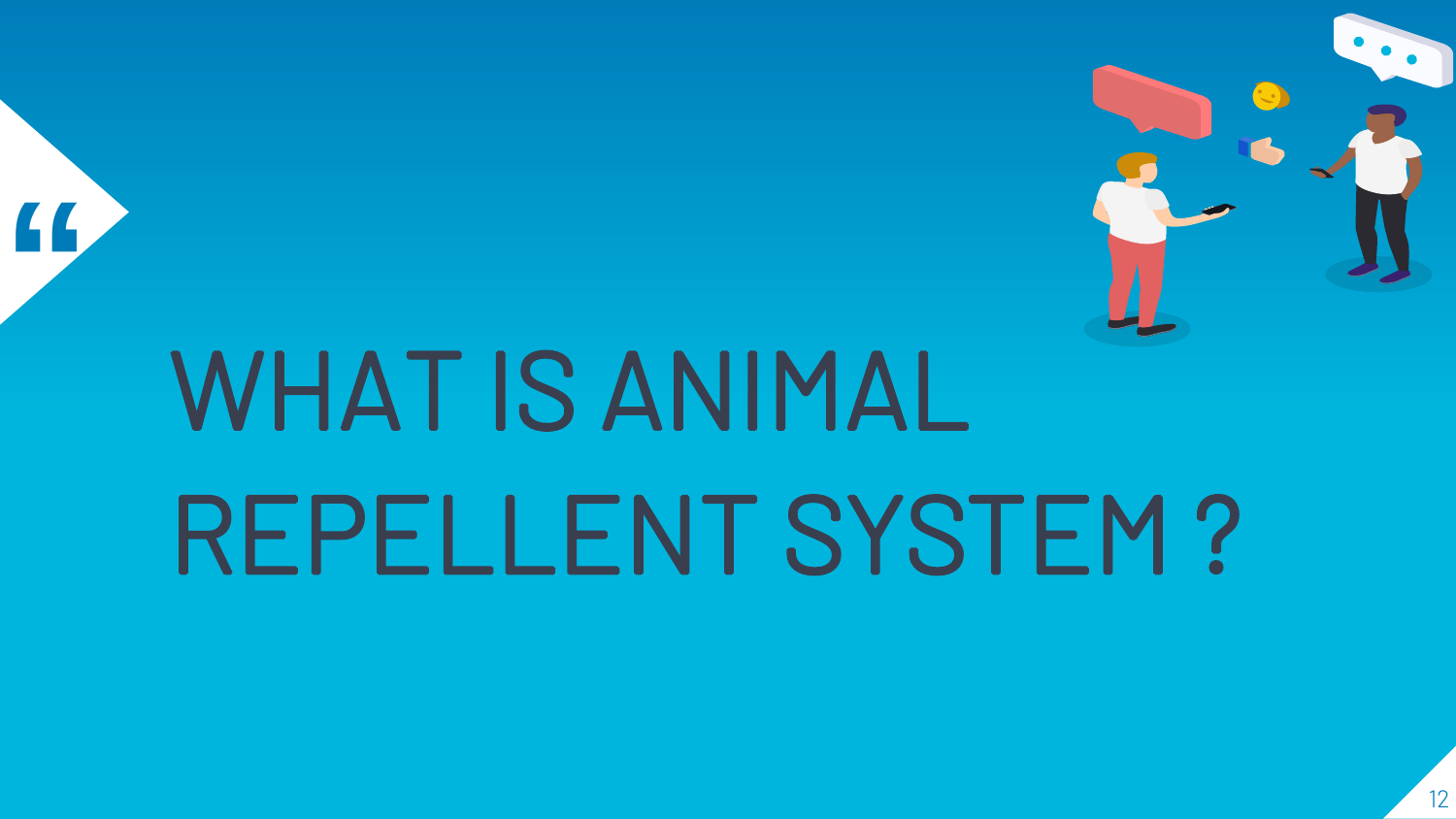

WHAT IS ANIMAL REPELLENT SYSTEM ?

12